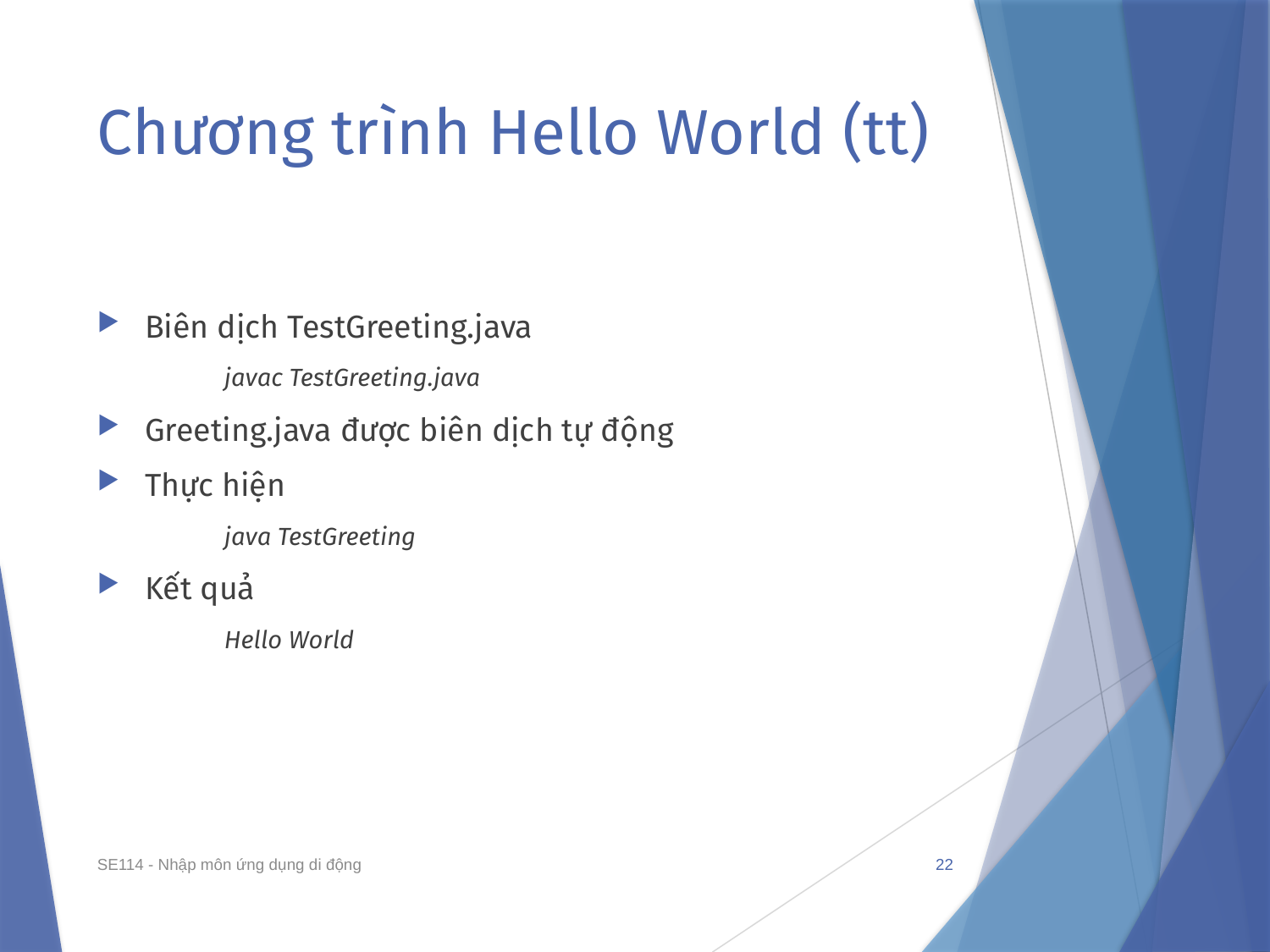

# Chương trình Hello World (tt)
Biên dịch TestGreeting.java
javac TestGreeting.java
Greeting.java được biên dịch tự động
Thực hiện
java TestGreeting
Kết quả
Hello World
SE114 - Nhập môn ứng dụng di động
22